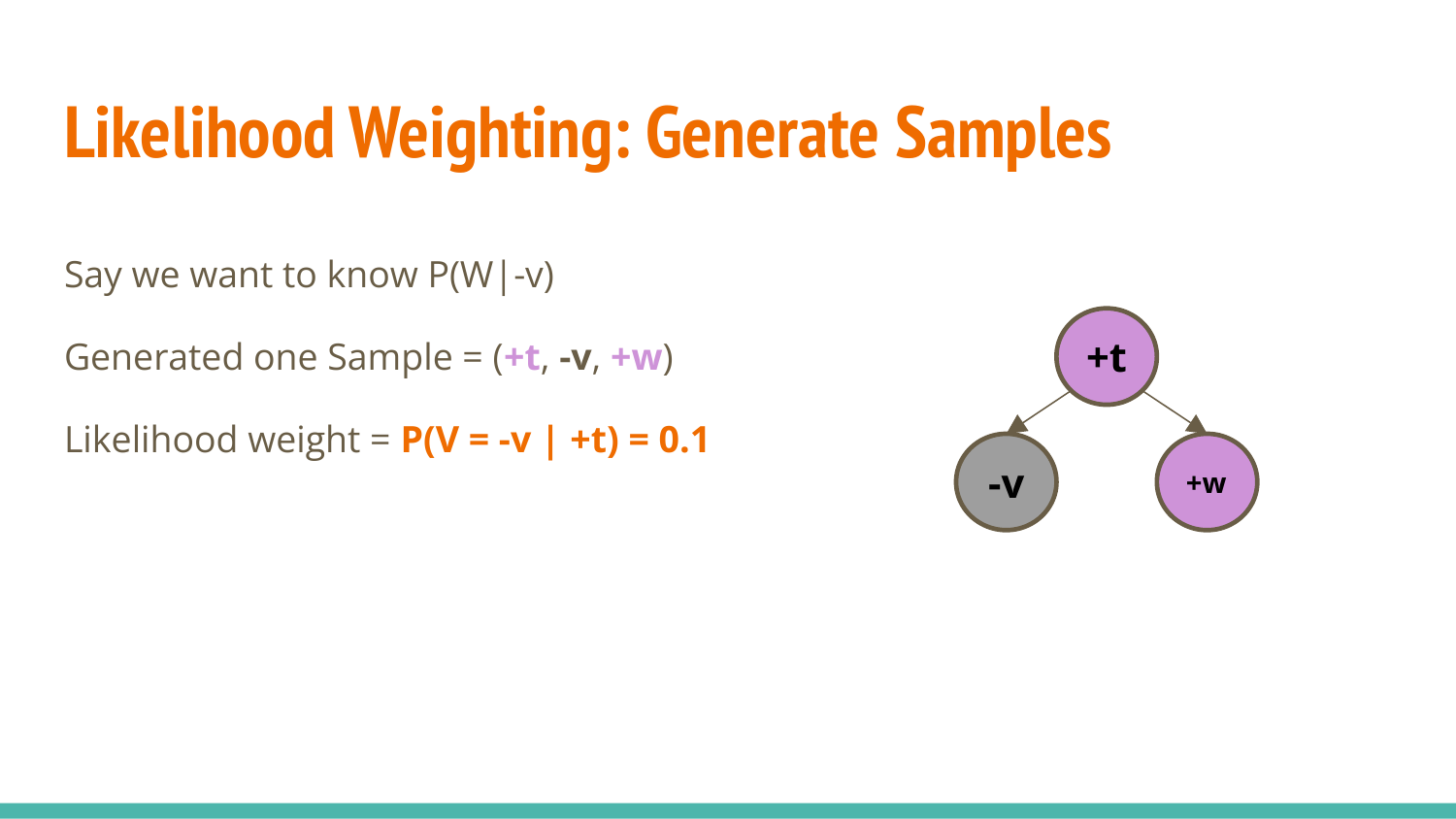

# Likelihood Weighting: Generate Samples

Say we want to know P(W|-v)
Generated one Sample = (+t, -v, +w)
Likelihood weight = P(V = -v | +t) = 0.1

+t
-v
+w